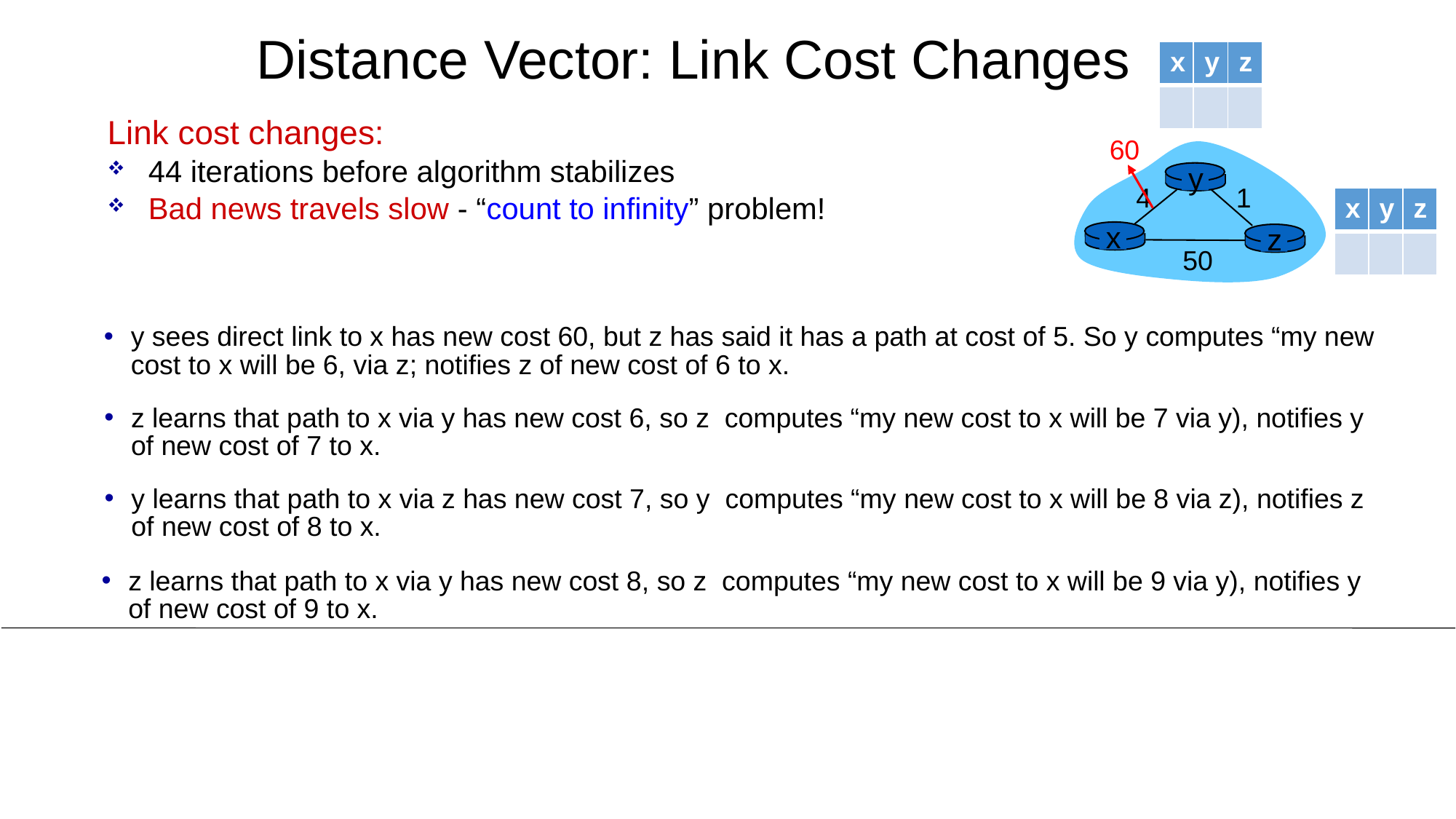

# Distance Vector: Link Cost Changes
| x | y | z |
| --- | --- | --- |
|  |  |  |
Link cost changes:
44 iterations before algorithm stabilizes
Bad news travels slow - “count to infinity” problem!
60

y

4
1

x

z

50

| x | y | z |
| --- | --- | --- |
|  |  |  |
y sees direct link to x has new cost 60, but z has said it has a path at cost of 5. So y computes “my new cost to x will be 6, via z; notifies z of new cost of 6 to x.
z learns that path to x via y has new cost 6, so z  computes “my new cost to x will be 7 via y), notifies y of new cost of 7 to x.
y learns that path to x via z has new cost 7, so y  computes “my new cost to x will be 8 via z), notifies z of new cost of 8 to x.
z learns that path to x via y has new cost 8, so z  computes “my new cost to x will be 9 via y), notifies y of new cost of 9 to x.